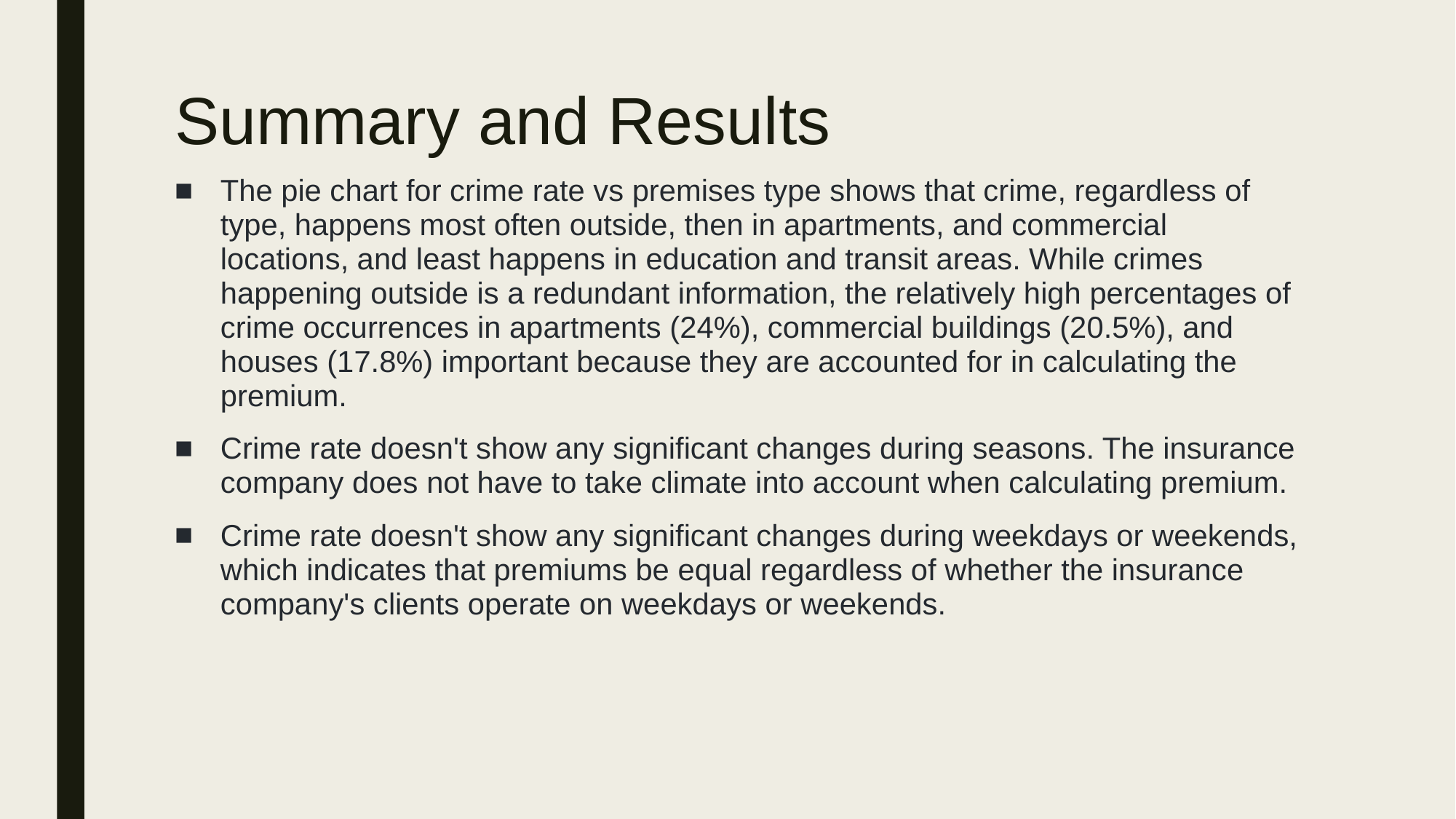

# Summary and Results
The pie chart for crime rate vs premises type shows that crime, regardless of type, happens most often outside, then in apartments, and commercial locations, and least happens in education and transit areas. While crimes happening outside is a redundant information, the relatively high percentages of crime occurrences in apartments (24%), commercial buildings (20.5%), and houses (17.8%) important because they are accounted for in calculating the premium.
Crime rate doesn't show any significant changes during seasons. The insurance company does not have to take climate into account when calculating premium.
Crime rate doesn't show any significant changes during weekdays or weekends, which indicates that premiums be equal regardless of whether the insurance company's clients operate on weekdays or weekends.